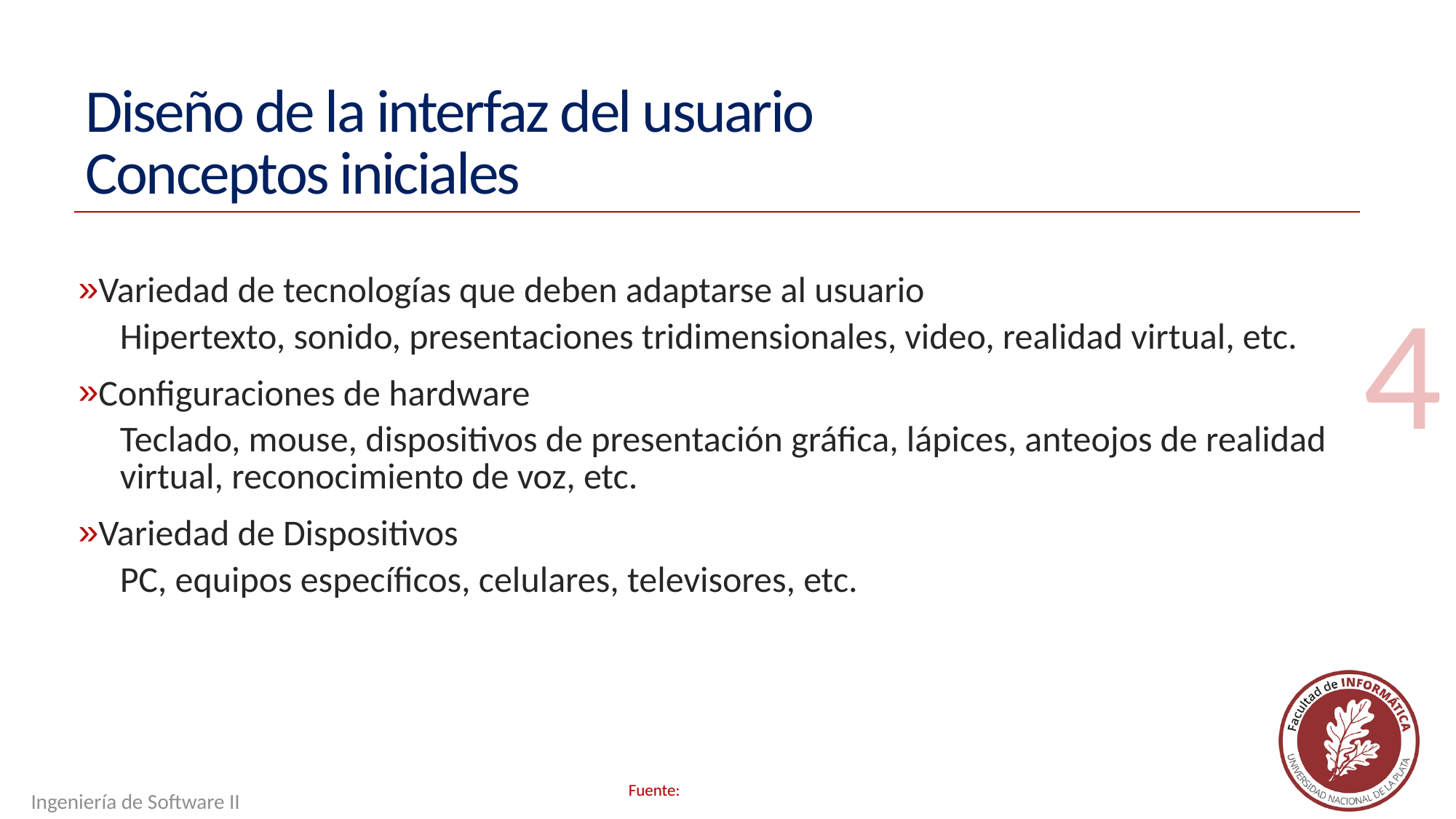

# Diseño de la interfaz del usuario Conceptos iniciales
Variedad de tecnologías que deben adaptarse al usuario
Hipertexto, sonido, presentaciones tridimensionales, video, realidad virtual, etc.
Configuraciones de hardware
Teclado, mouse, dispositivos de presentación gráfica, lápices, anteojos de realidad virtual, reconocimiento de voz, etc.
Variedad de Dispositivos
PC, equipos específicos, celulares, televisores, etc.

4

Ingeniería de Software II